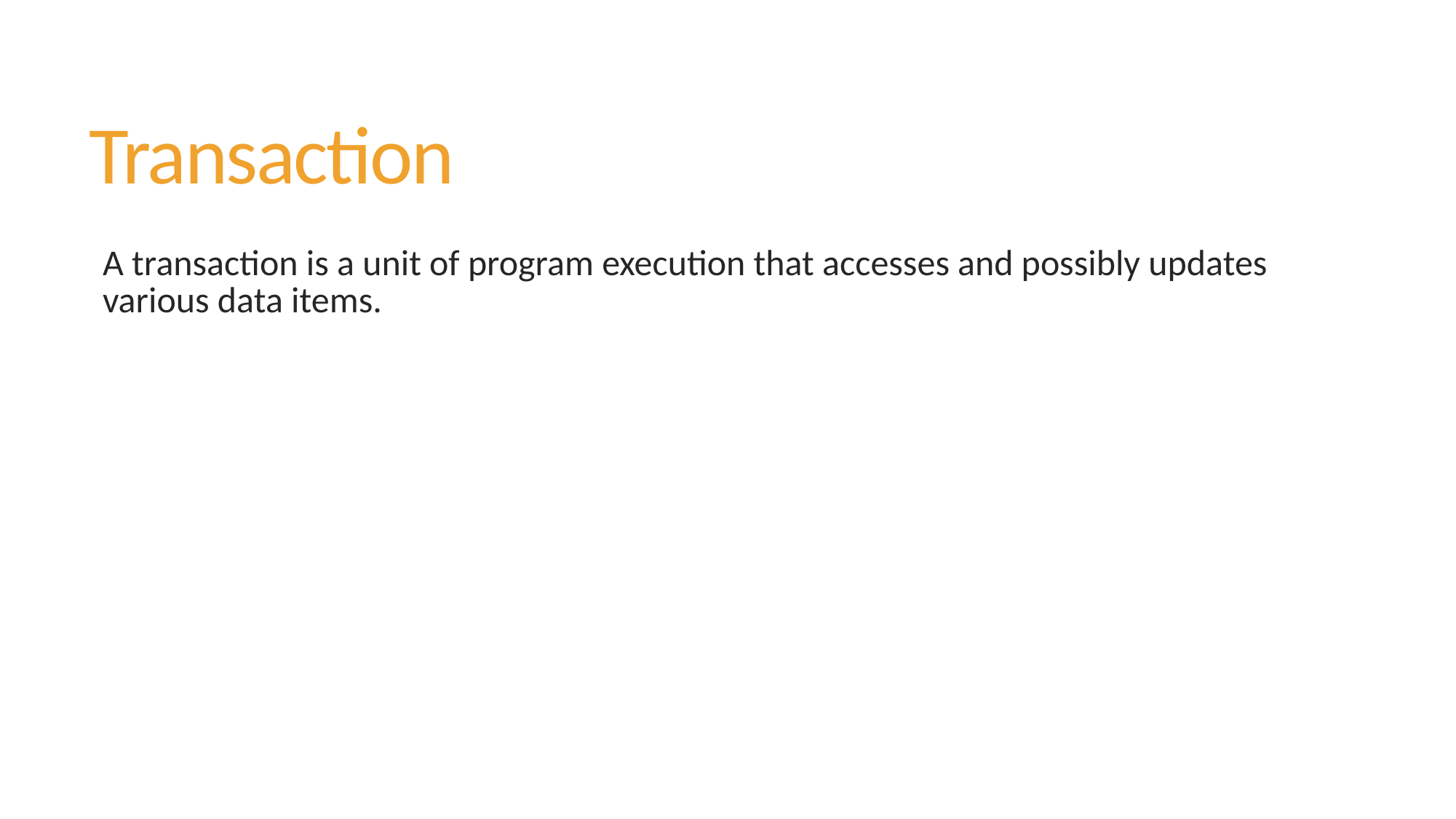

# Transaction
A transaction is a unit of program execution that accesses and possibly updates various data items.